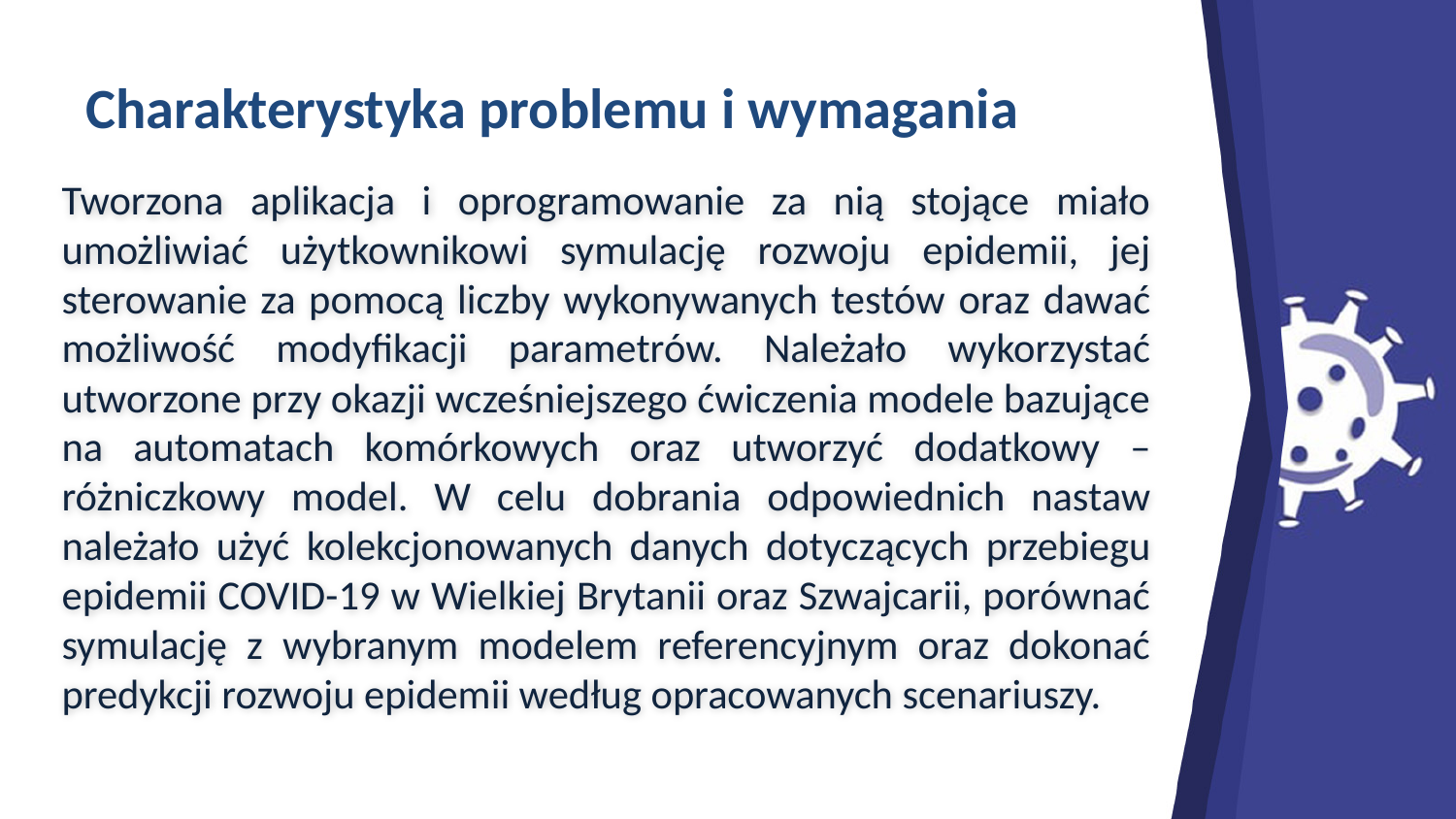

# Charakterystyka problemu i wymagania
Tworzona aplikacja i oprogramowanie za nią stojące miało umożliwiać użytkownikowi symulację rozwoju epidemii, jej sterowanie za pomocą liczby wykonywanych testów oraz dawać możliwość modyfikacji parametrów. Należało wykorzystać utworzone przy okazji wcześniejszego ćwiczenia modele bazujące na automatach komórkowych oraz utworzyć dodatkowy – różniczkowy model. W celu dobrania odpowiednich nastaw należało użyć kolekcjonowanych danych dotyczących przebiegu epidemii COVID-19 w Wielkiej Brytanii oraz Szwajcarii, porównać symulację z wybranym modelem referencyjnym oraz dokonać predykcji rozwoju epidemii według opracowanych scenariuszy.